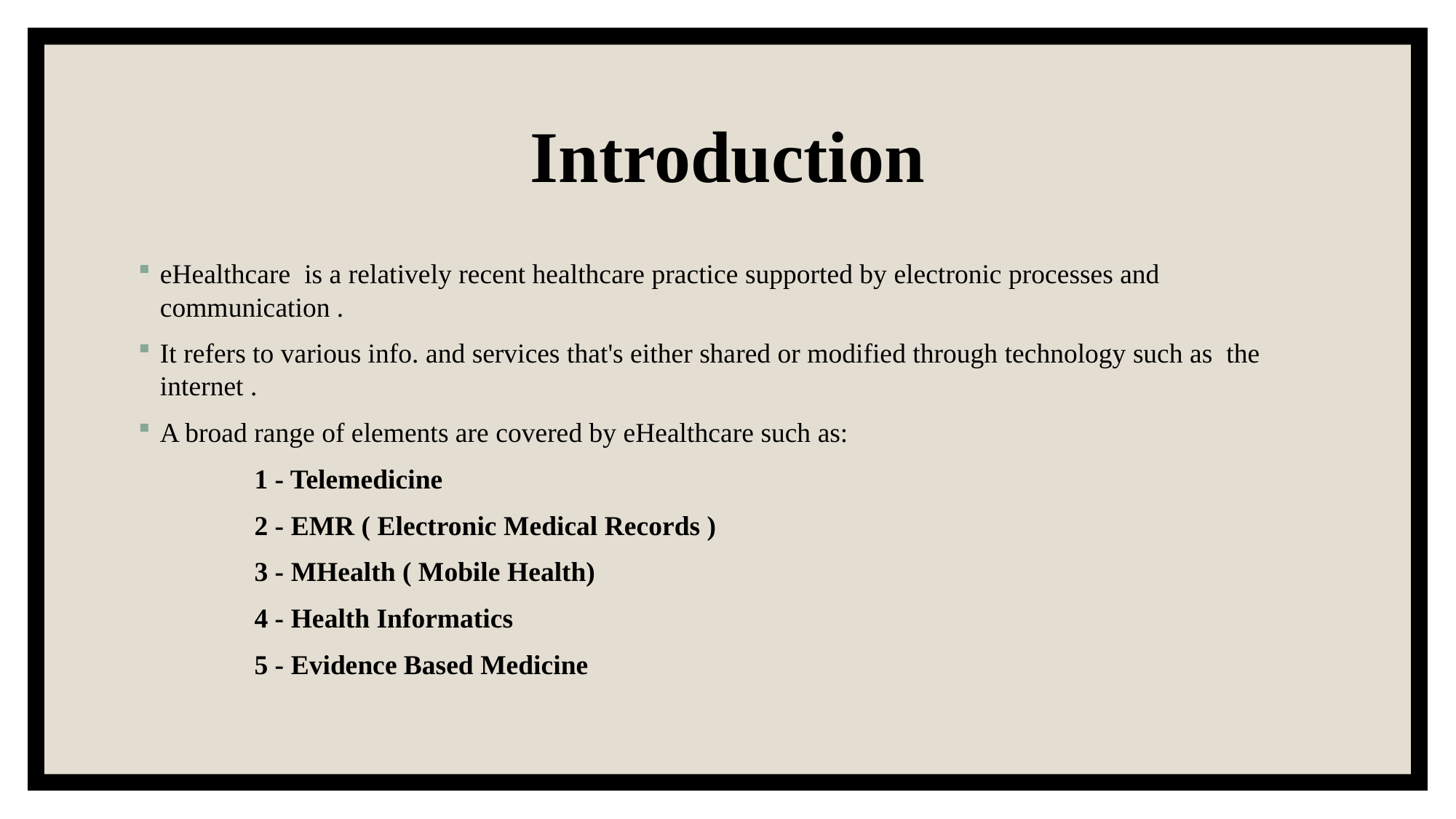

# Introduction
eHealthcare  is a relatively recent healthcare practice supported by electronic processes and communication .
It refers to various info. and services that's either shared or modified through technology such as  the internet .
A broad range of elements are covered by eHealthcare such as:
	 1 - Telemedicine
	 2 - EMR ( Electronic Medical Records )
	 3 - MHealth ( Mobile Health)
 	 4 - Health Informatics
	 5 - Evidence Based Medicine